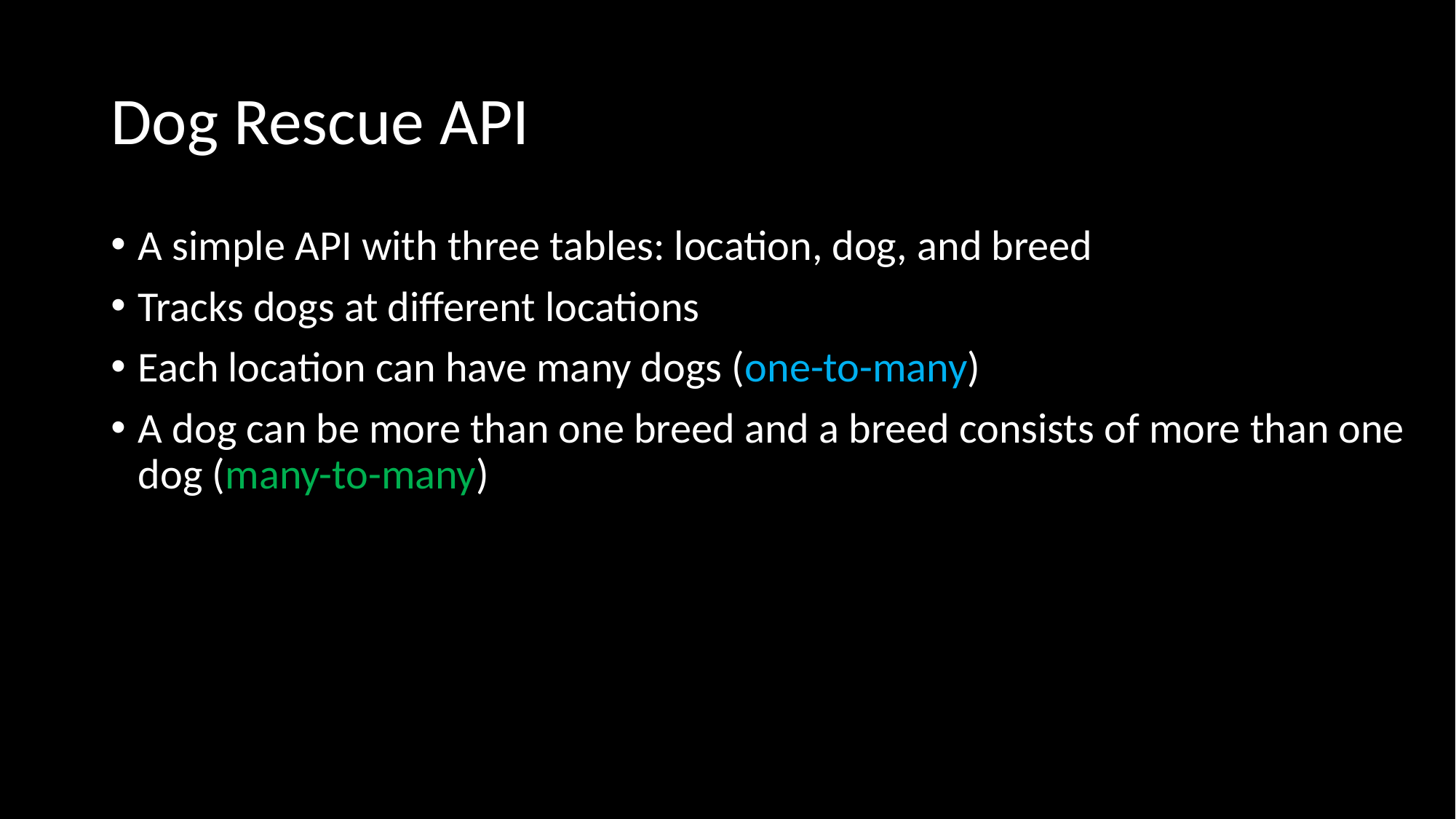

# Dog Rescue API
A simple API with three tables: location, dog, and breed
Tracks dogs at different locations
Each location can have many dogs (one-to-many)
A dog can be more than one breed and a breed consists of more than one dog (many-to-many)